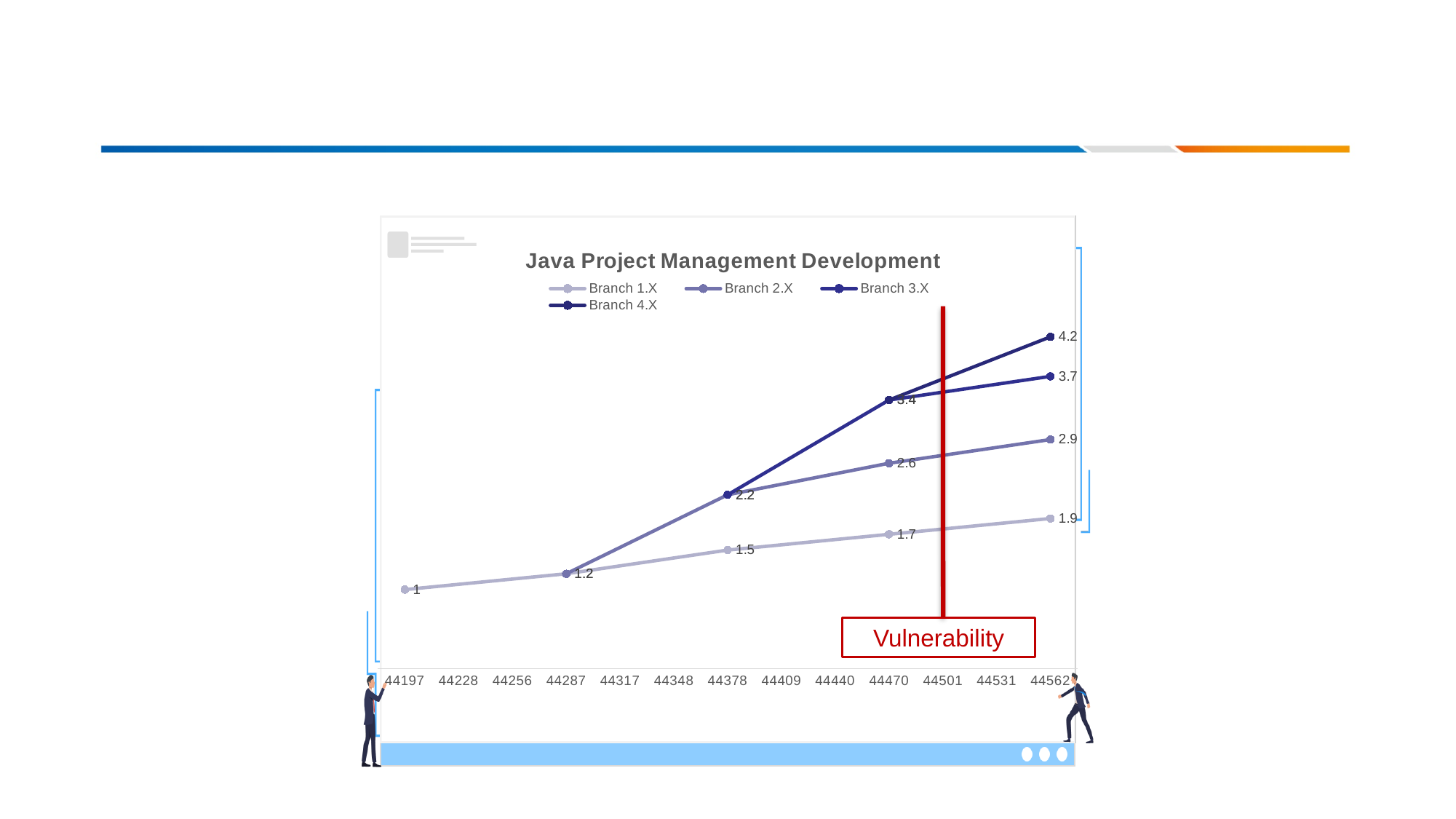

# Patch-level Vulnerable Version Calculation

### Chart: Java Project Management Development

| Category | Branch 1.X | Branch 2.X | Branch 3.X | Branch 4.X |
|---|---|---|---|---|
| 44197 | 1.0 | None | None | None |
| 44287 | 1.2 | 1.2 | None | None |
| 44378 | 1.5 | 2.2 | 2.2 | None |
| 44470 | 1.7 | 2.6 | 3.4 | 3.4 |
| 44562 | 1.9 | 2.9 | 3.7 | 4.2 |
Vulnerability